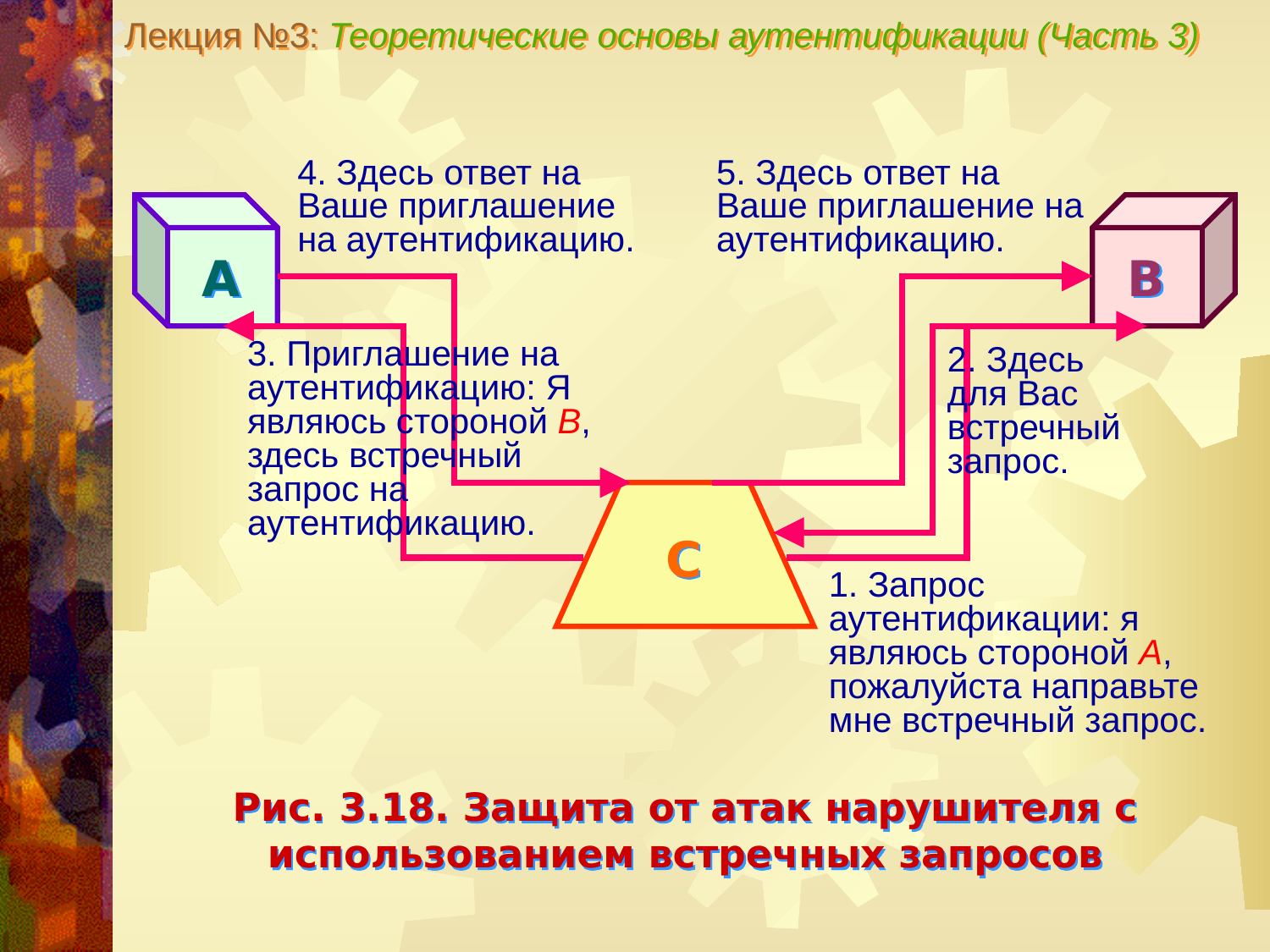

Лекция №3: Теоретические основы аутентификации (Часть 3)
4. Здесь ответ на Ваше приглашение на аутентификацию.
5. Здесь ответ на Ваше приглашение на аутентификацию.

А
В
3. Приглашение на аутентификацию: Я являюсь стороной В, здесь встречный запрос на аутентификацию.
2. Здесь для Вас встречный запрос.

С
1. Запрос аутентификации: я являюсь стороной А, пожалуйста направьте мне встречный запрос.
Рис. 3.18. Защита от атак нарушителя с использованием встречных запросов